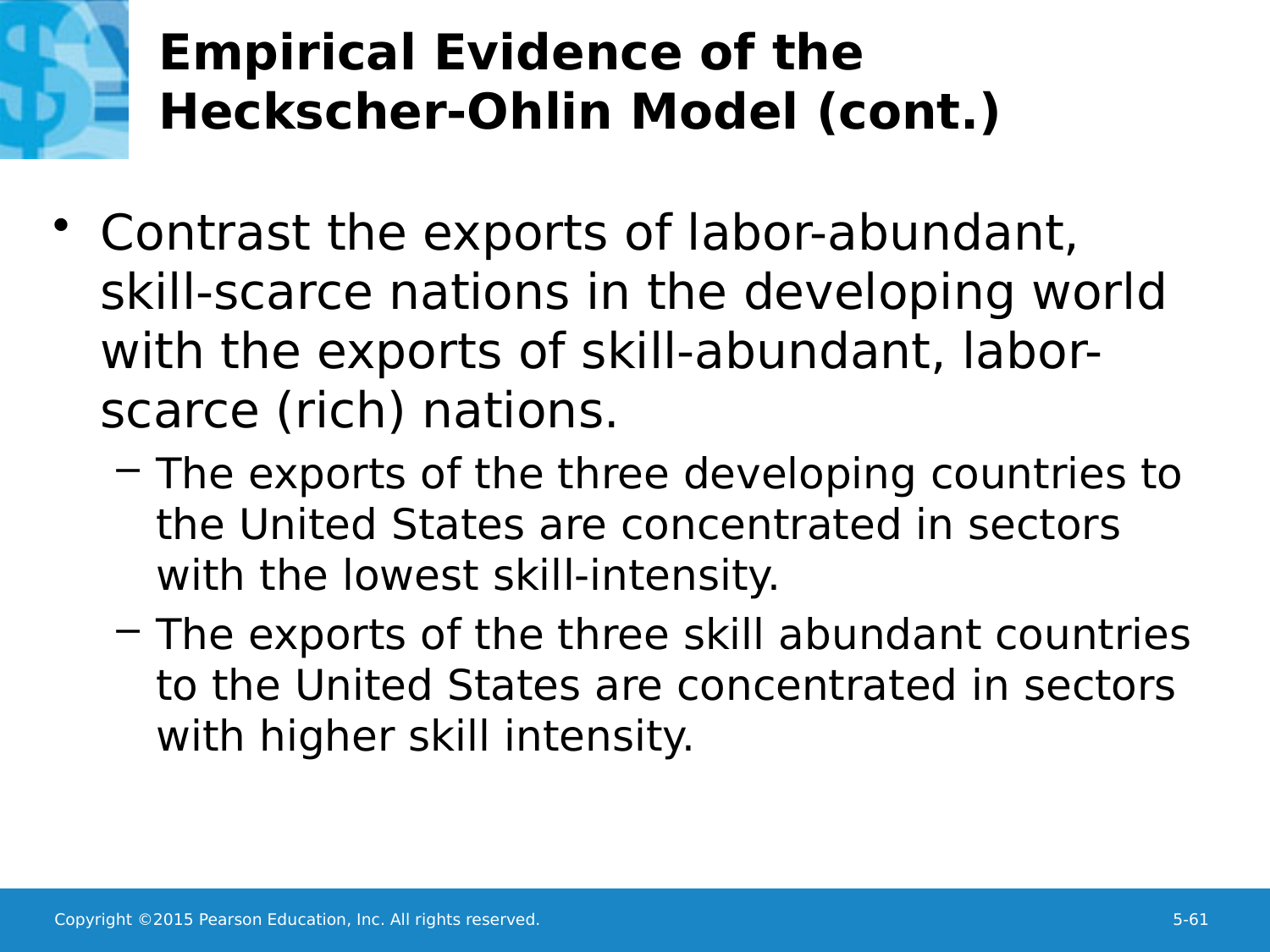

# Empirical Evidence of the Heckscher-Ohlin Model (cont.)
Contrast the exports of labor-abundant, skill-scarce nations in the developing world with the exports of skill-abundant, labor-scarce (rich) nations.
The exports of the three developing countries to the United States are concentrated in sectors with the lowest skill-intensity.
The exports of the three skill abundant countries to the United States are concentrated in sectors with higher skill intensity.